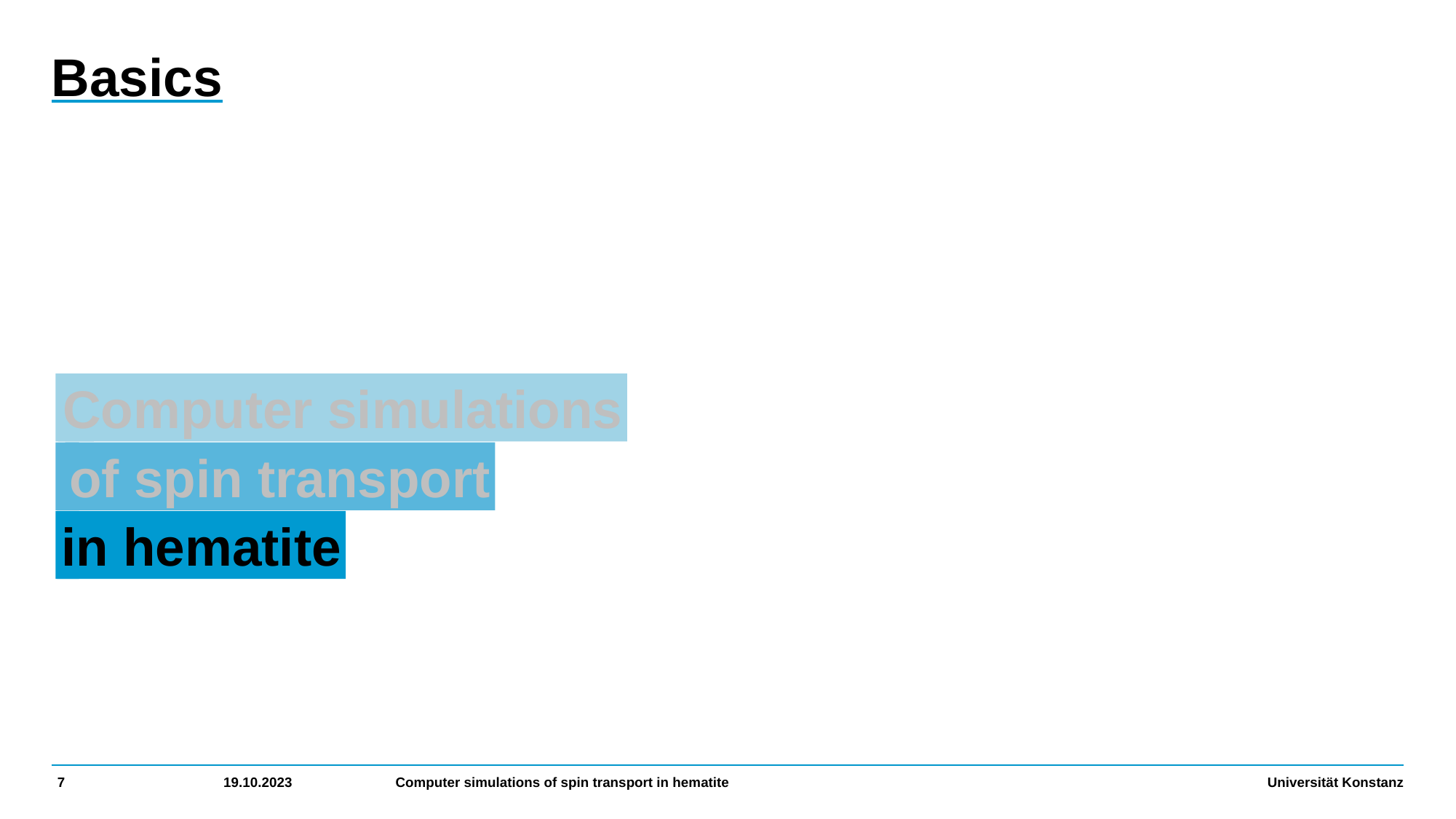

# Basics

Computer simulations

of spin transport

in hematite
7
19.10.2023
Computer simulations of spin transport in hematite